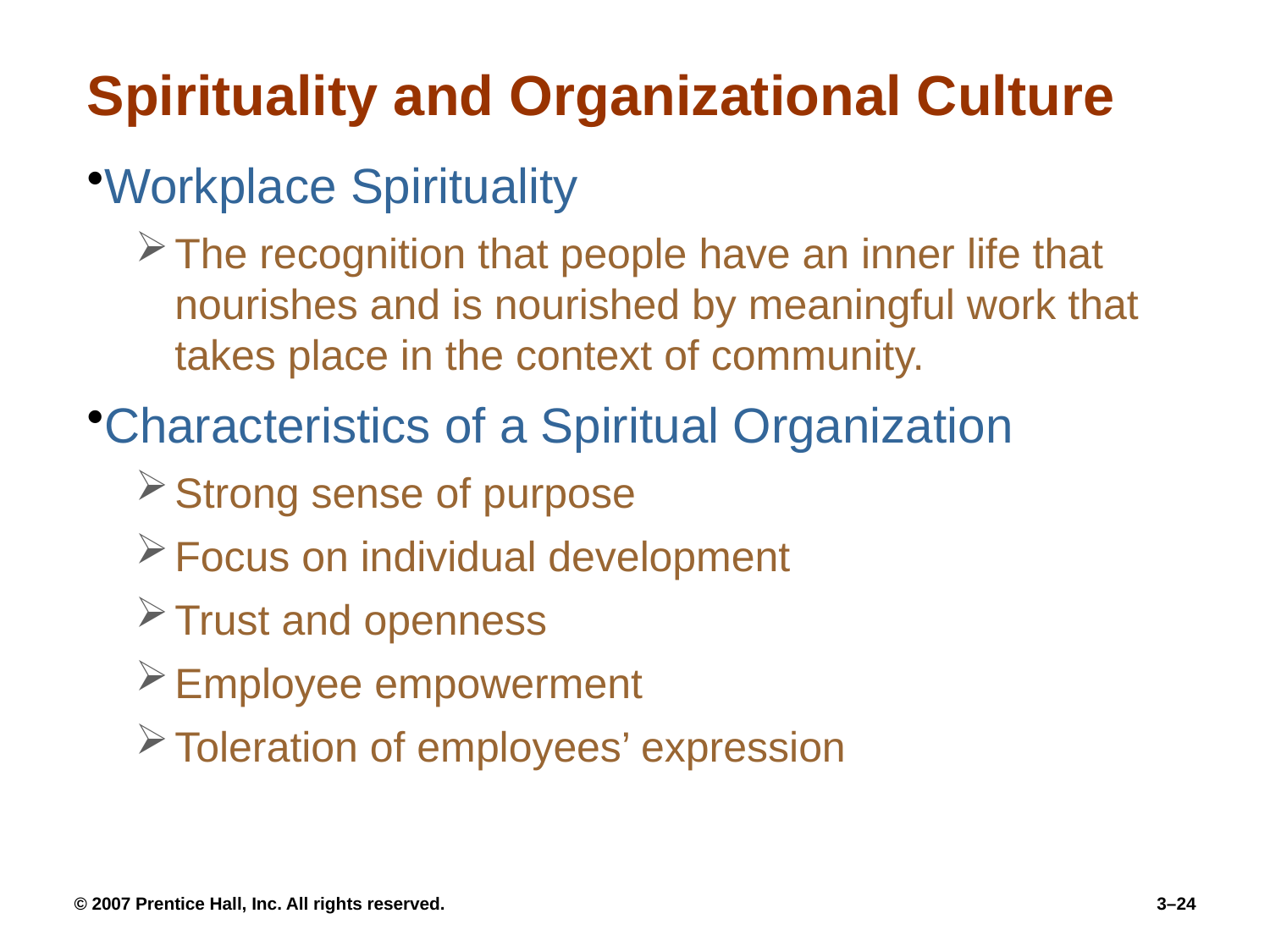

# Spirituality and Organizational Culture
Workplace Spirituality
The recognition that people have an inner life that nourishes and is nourished by meaningful work that takes place in the context of community.
Characteristics of a Spiritual Organization
Strong sense of purpose
Focus on individual development
Trust and openness
Employee empowerment
Toleration of employees’ expression
© 2007 Prentice Hall, Inc. All rights reserved.
3–24